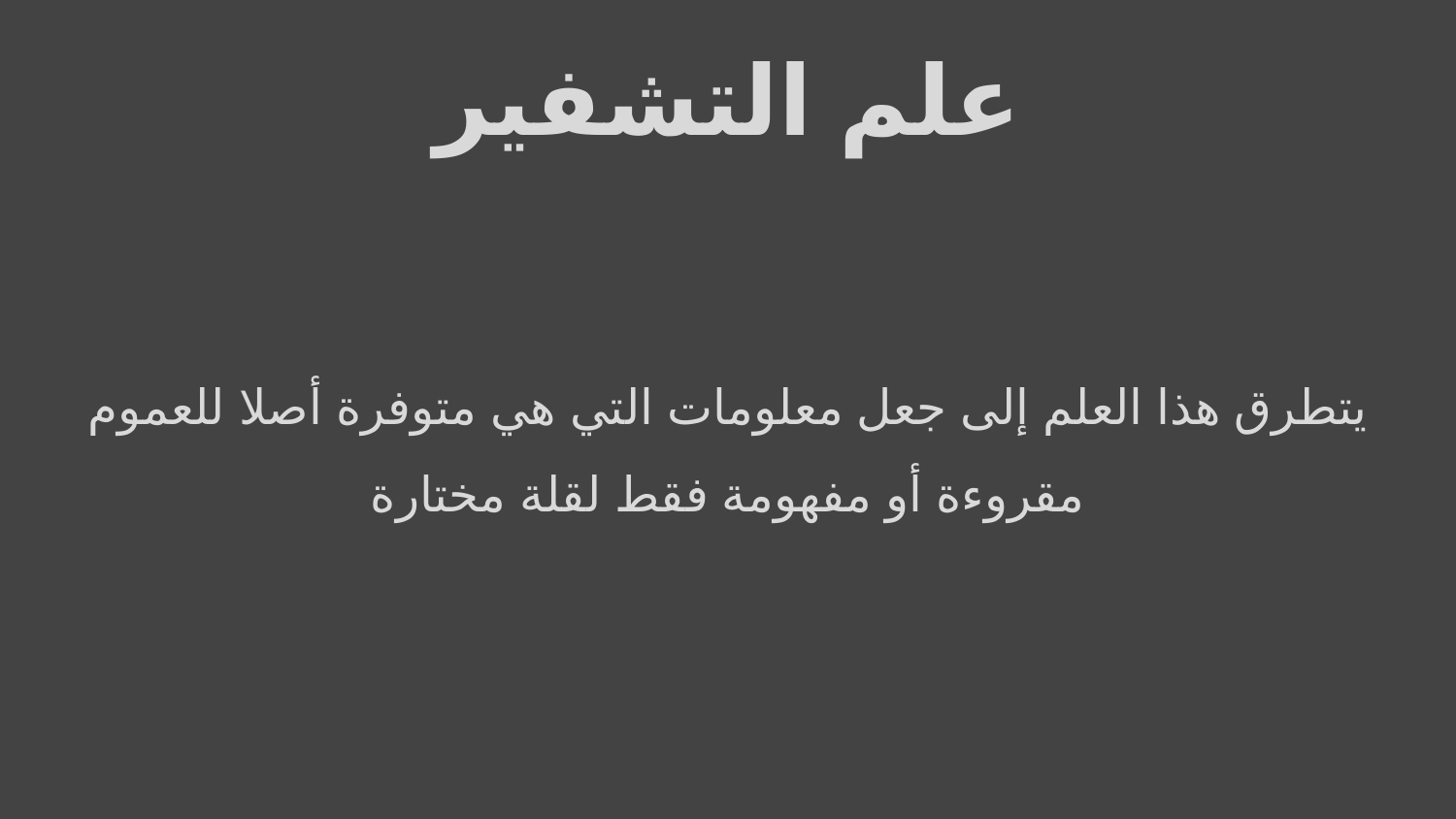

# علم التشفير
يتطرق هذا العلم إلى جعل معلومات التي هي متوفرة أصلا للعموم مقروءة أو مفهومة فقط لقلة مختارة